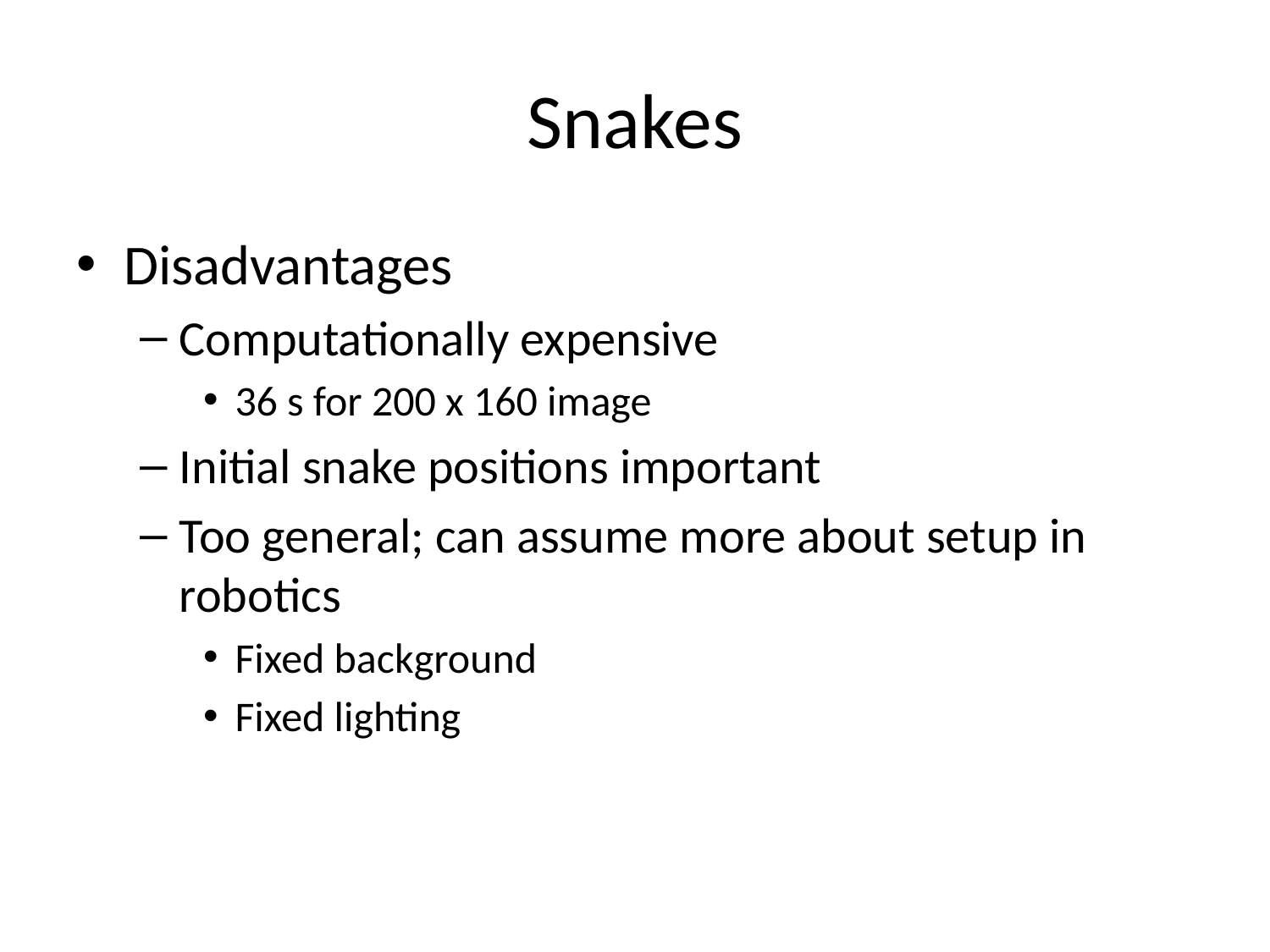

# Snakes
Disadvantages
Computationally expensive
36 s for 200 x 160 image
Initial snake positions important
Too general; can assume more about setup in robotics
Fixed background
Fixed lighting